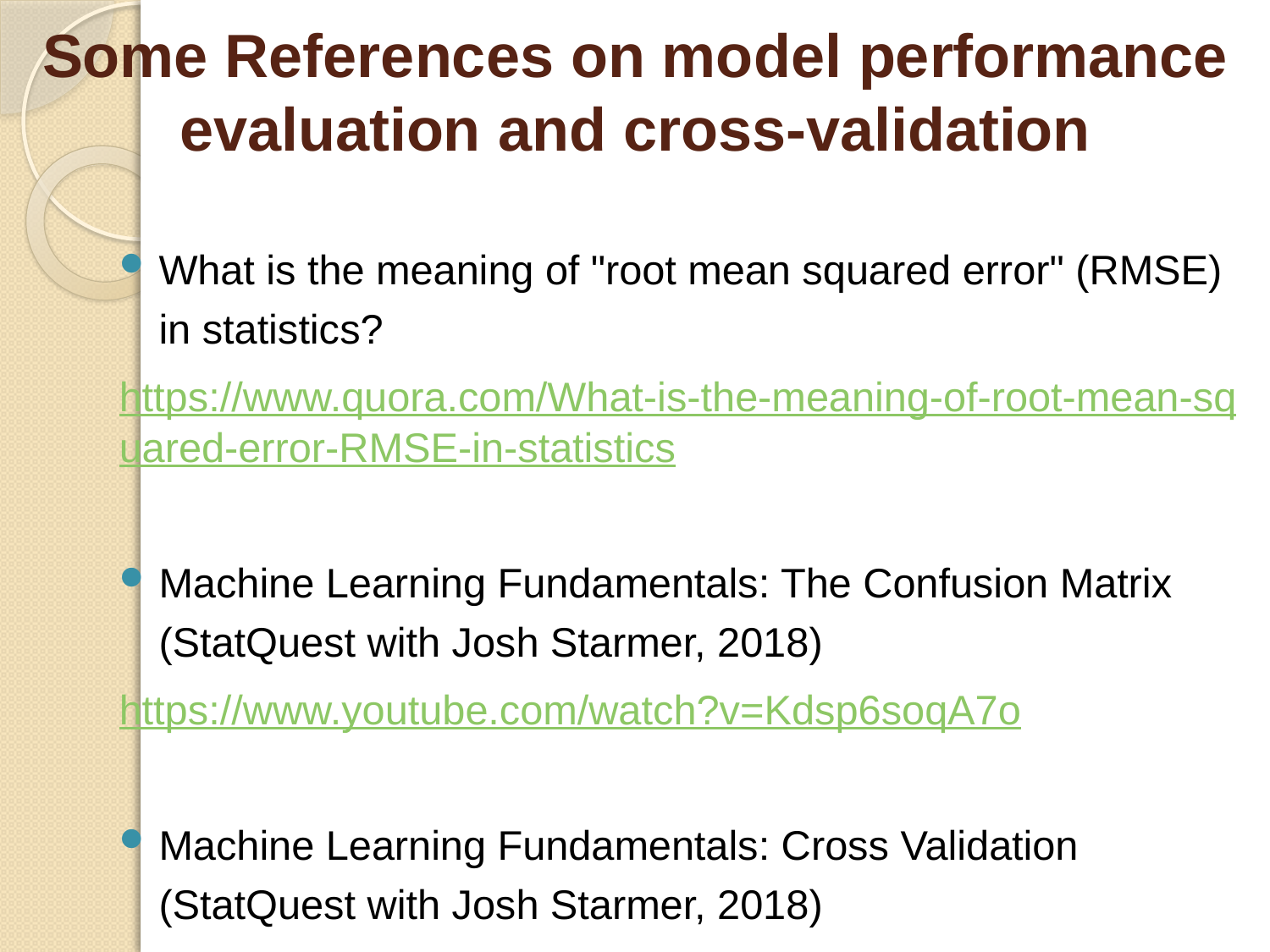

# Some References on model performance evaluation and cross-validation

What is the meaning of "root mean squared error" (RMSE) in statistics?
https://www.quora.com/What-is-the-meaning-of-root-mean-squared-error-RMSE-in-statistics

Machine Learning Fundamentals: The Confusion Matrix (StatQuest with Josh Starmer, 2018)
https://www.youtube.com/watch?v=Kdsp6soqA7o

Machine Learning Fundamentals: Cross Validation (StatQuest with Josh Starmer, 2018)
https://www.youtube.com/watch?v=fSytzGwwBVw